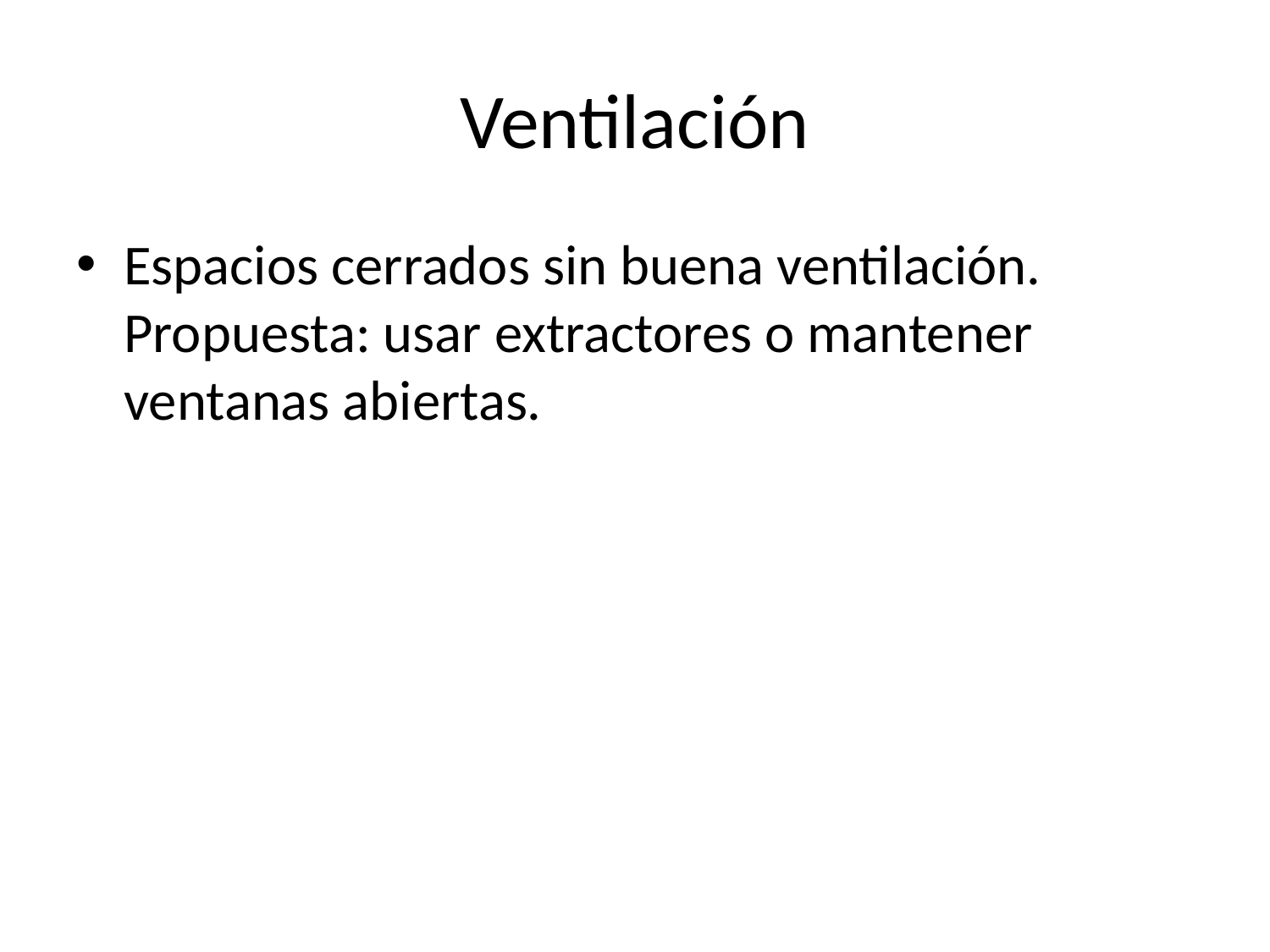

# Ventilación
Espacios cerrados sin buena ventilación. Propuesta: usar extractores o mantener ventanas abiertas.